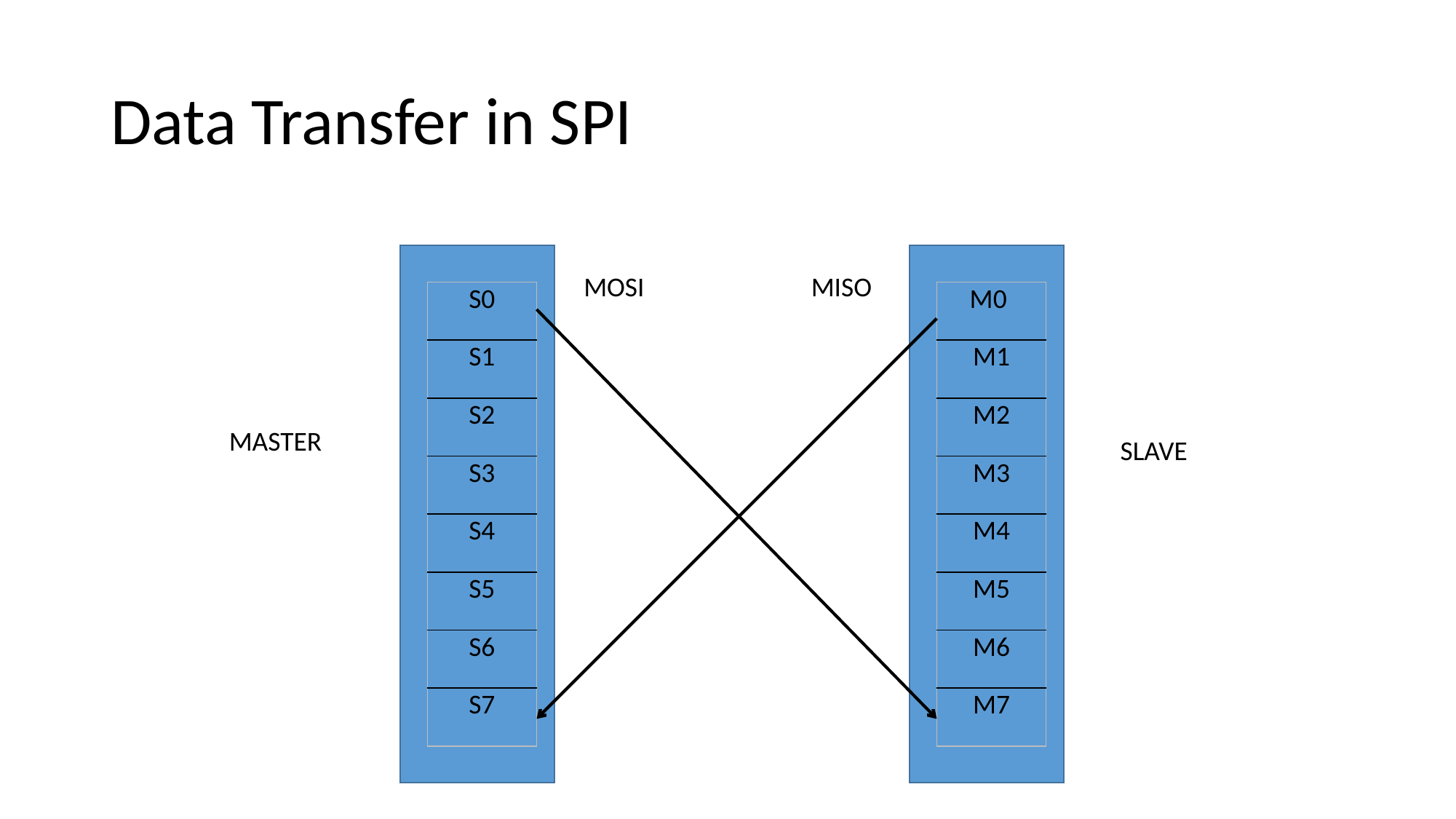

# Data Transfer in SPI

MOSI
MISO
| S0 |
| --- |
| S1 |
| S2 |
| S3 |
| S4 |
| S5 |
| S6 |
| S7 |
| M0 |
| --- |
| M1 |
| M2 |
| M3 |
| M4 |
| M5 |
| M6 |
| M7 |
MASTER
SLAVE